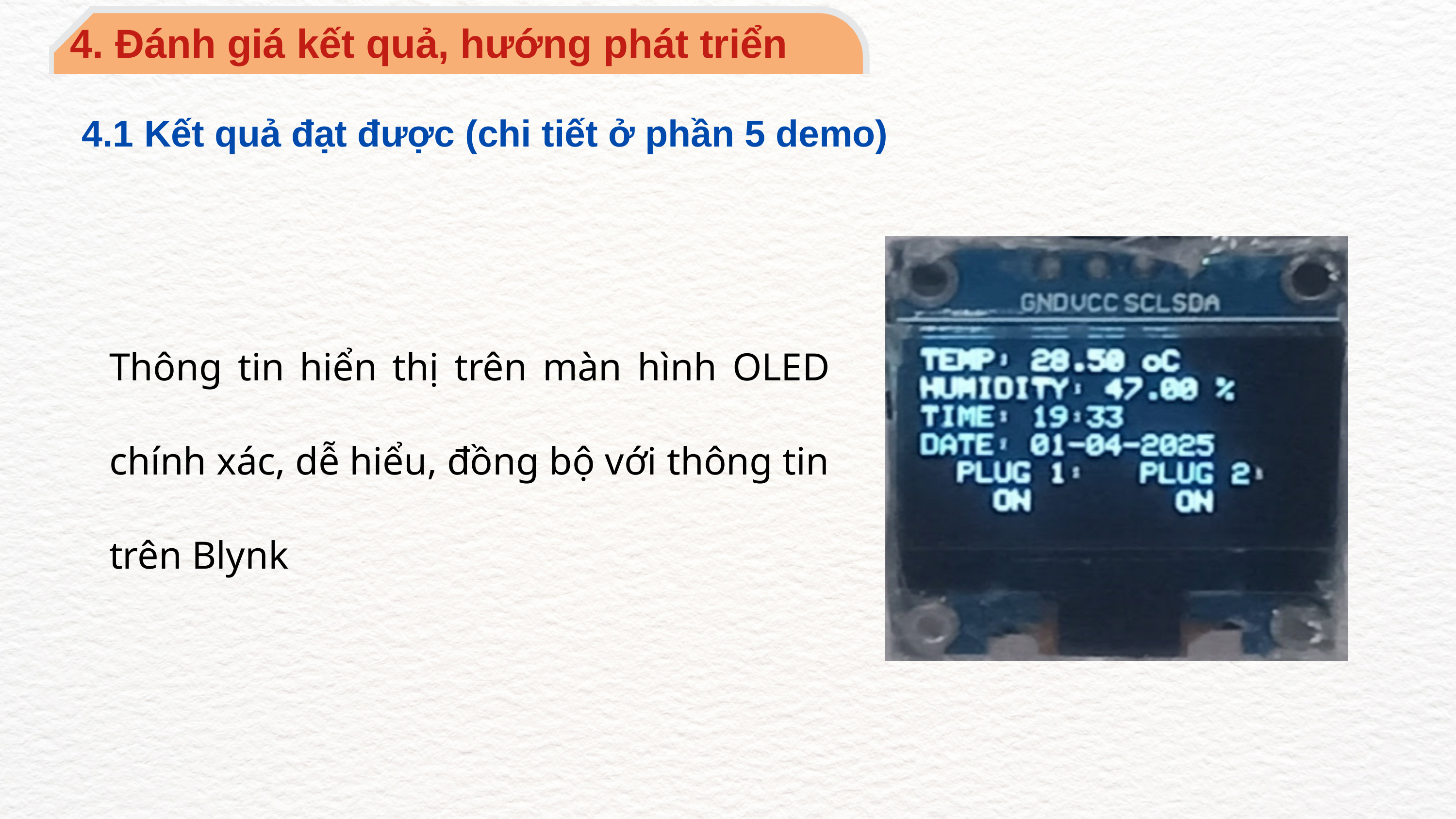

4. Đánh giá kết quả, hướng phát triển
4.1 Kết quả đạt được (chi tiết ở phần 5 demo)

Thông tin hiển thị trên màn hình OLED chính xác, dễ hiểu, đồng bộ với thông tin trên Blynk